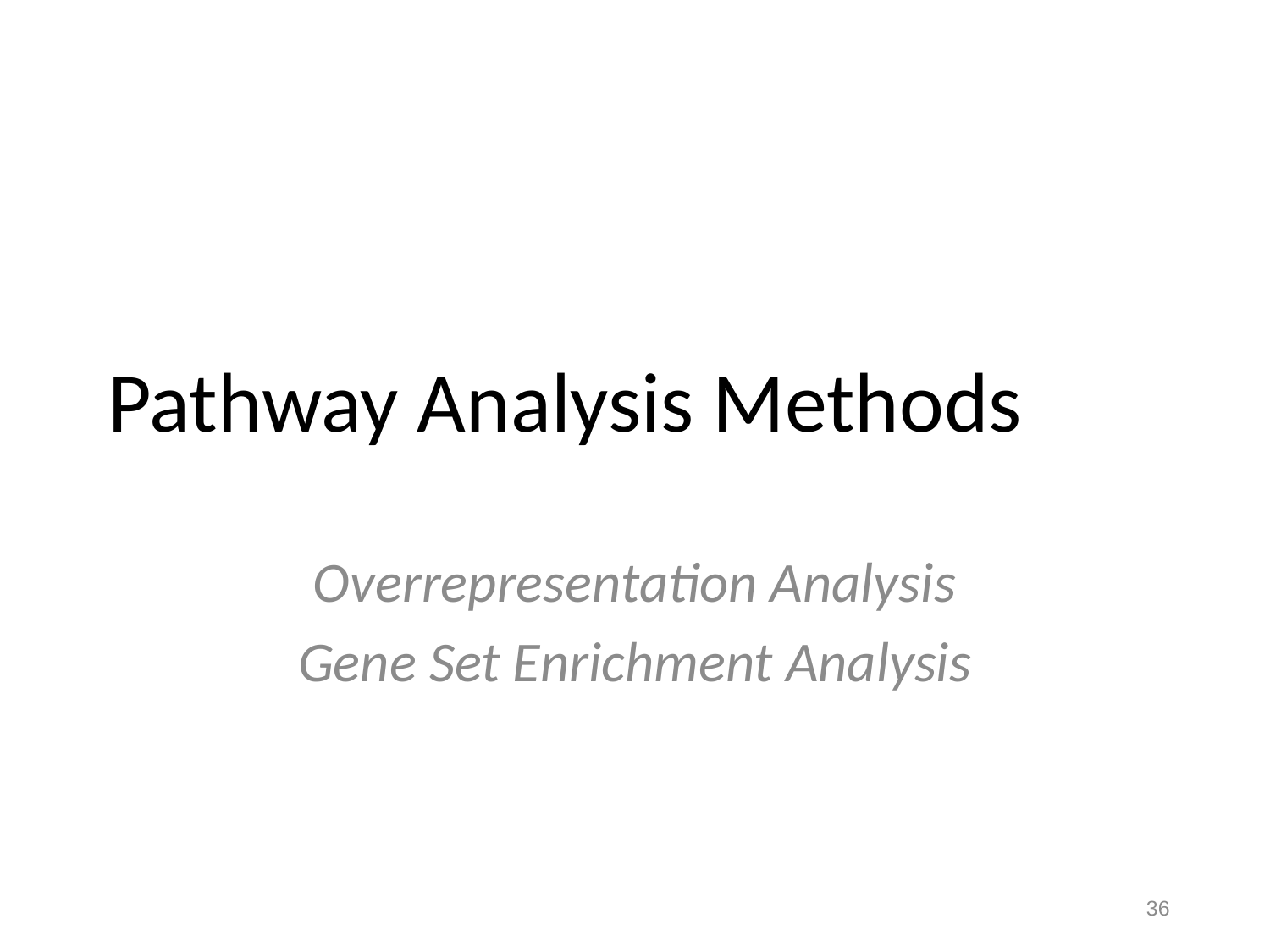

# Pathway Analysis Methods
Overrepresentation Analysis
Gene Set Enrichment Analysis
36